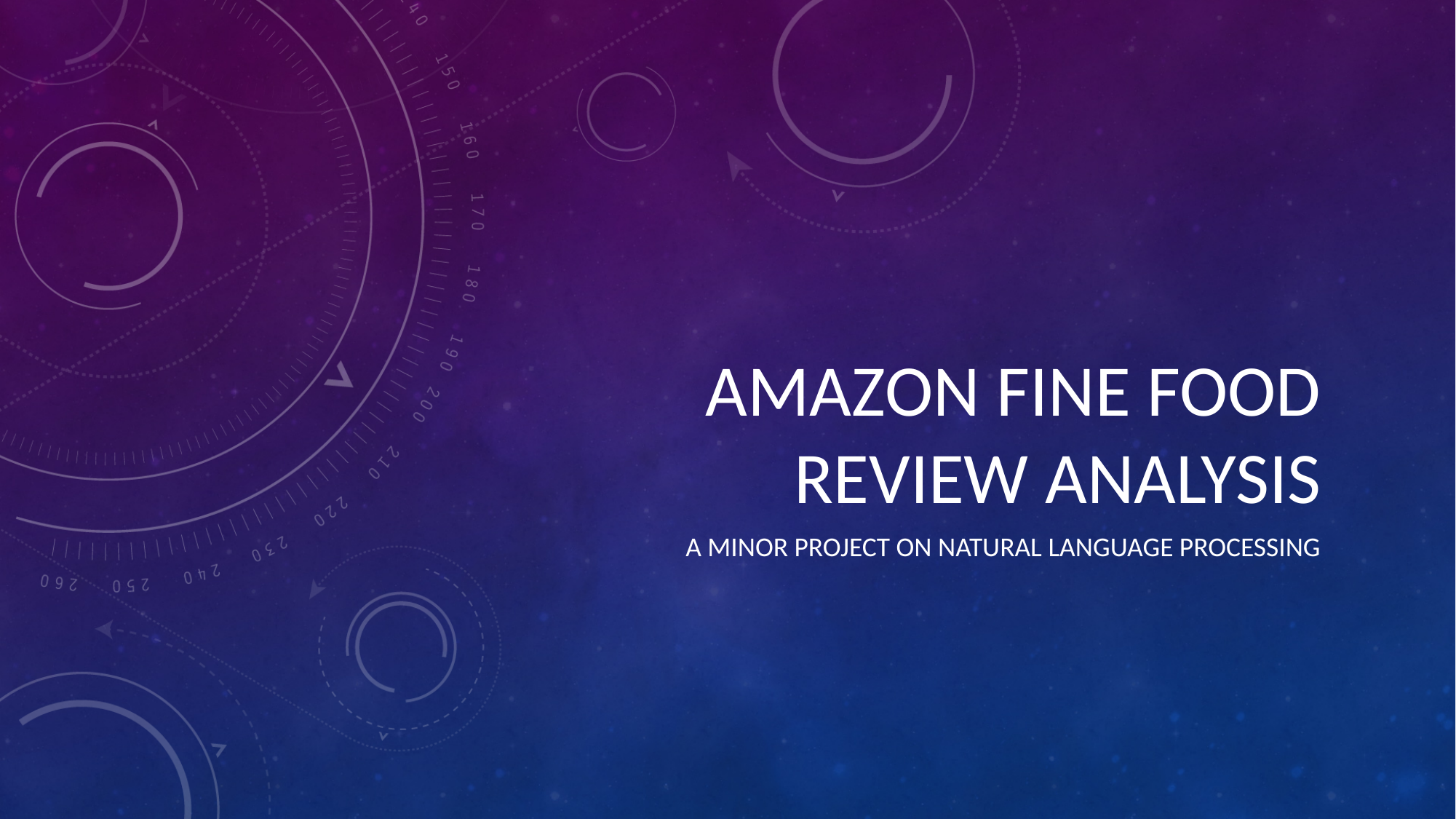

# Amazon Fine Food Review Analysis
A Minor Project on Natural language processing